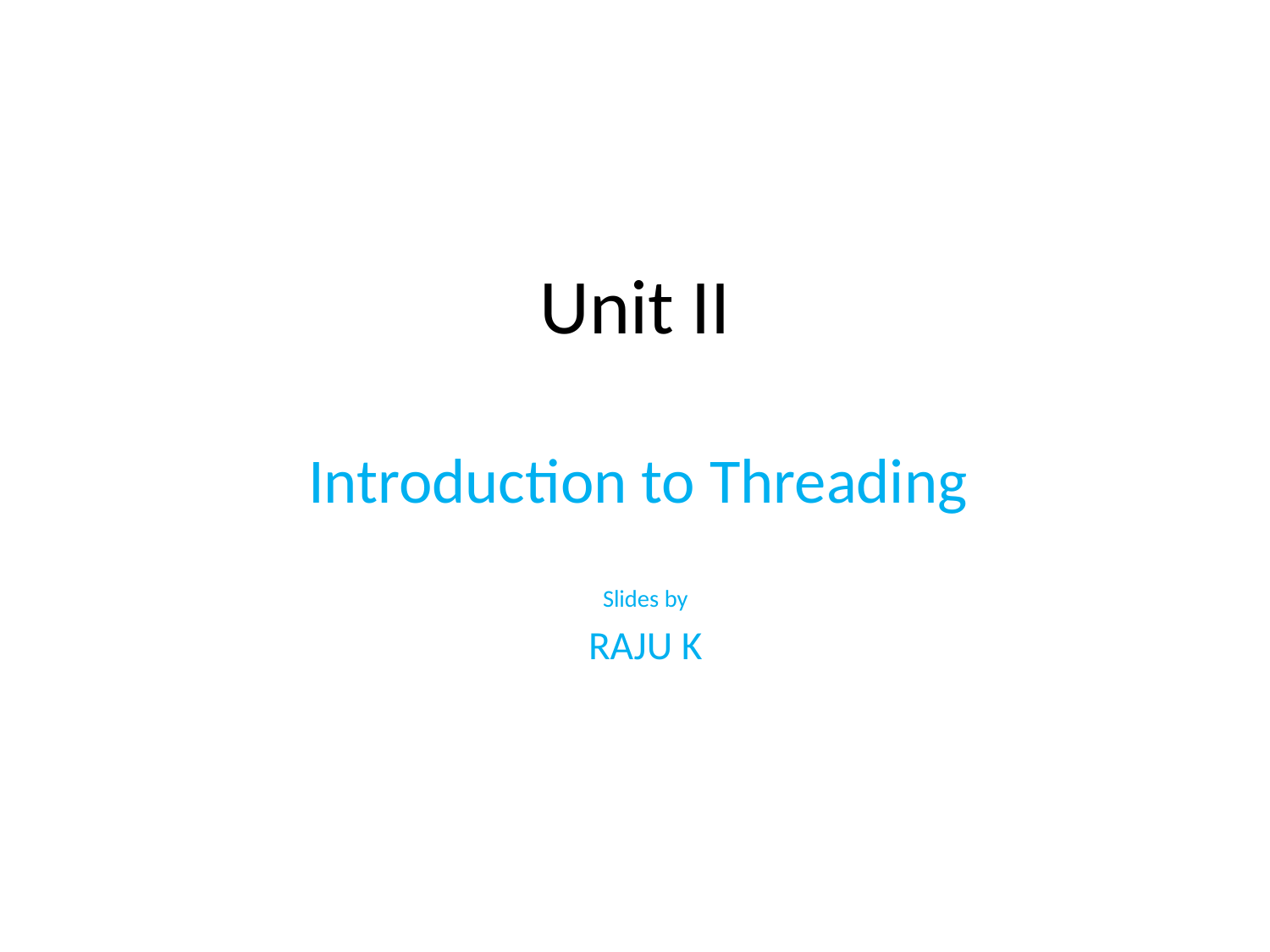

# Unit II
Introduction to Threading

Slides by
RAJU K